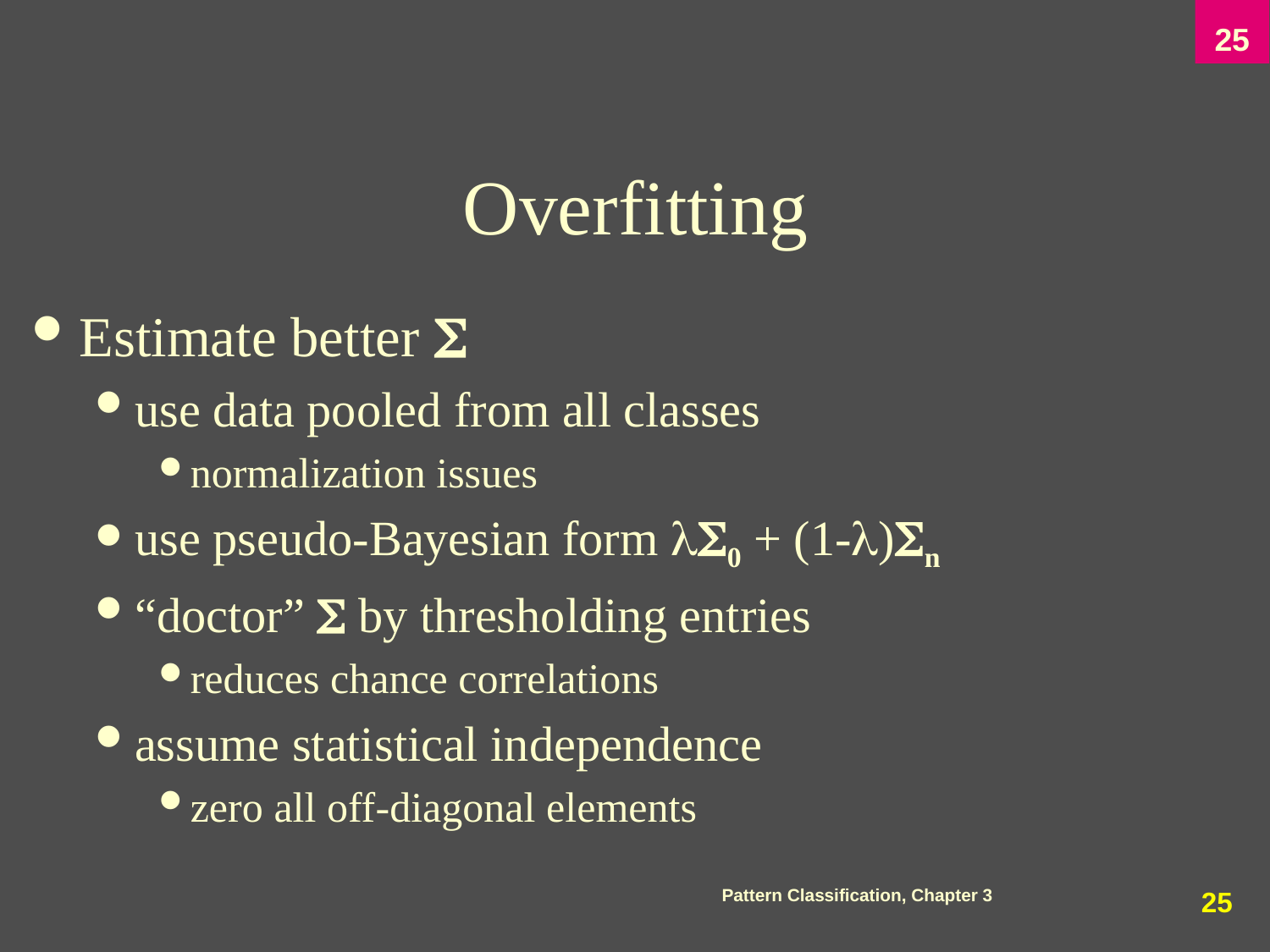

# Overfitting
Estimate better Σ
use data pooled from all classes
normalization issues
use pseudo-Bayesian form λΣ0 + (1-λ)Σn
“doctor” Σ by thresholding entries
reduces chance correlations
assume statistical independence
zero all off-diagonal elements
Pattern Classification, Chapter 3
25